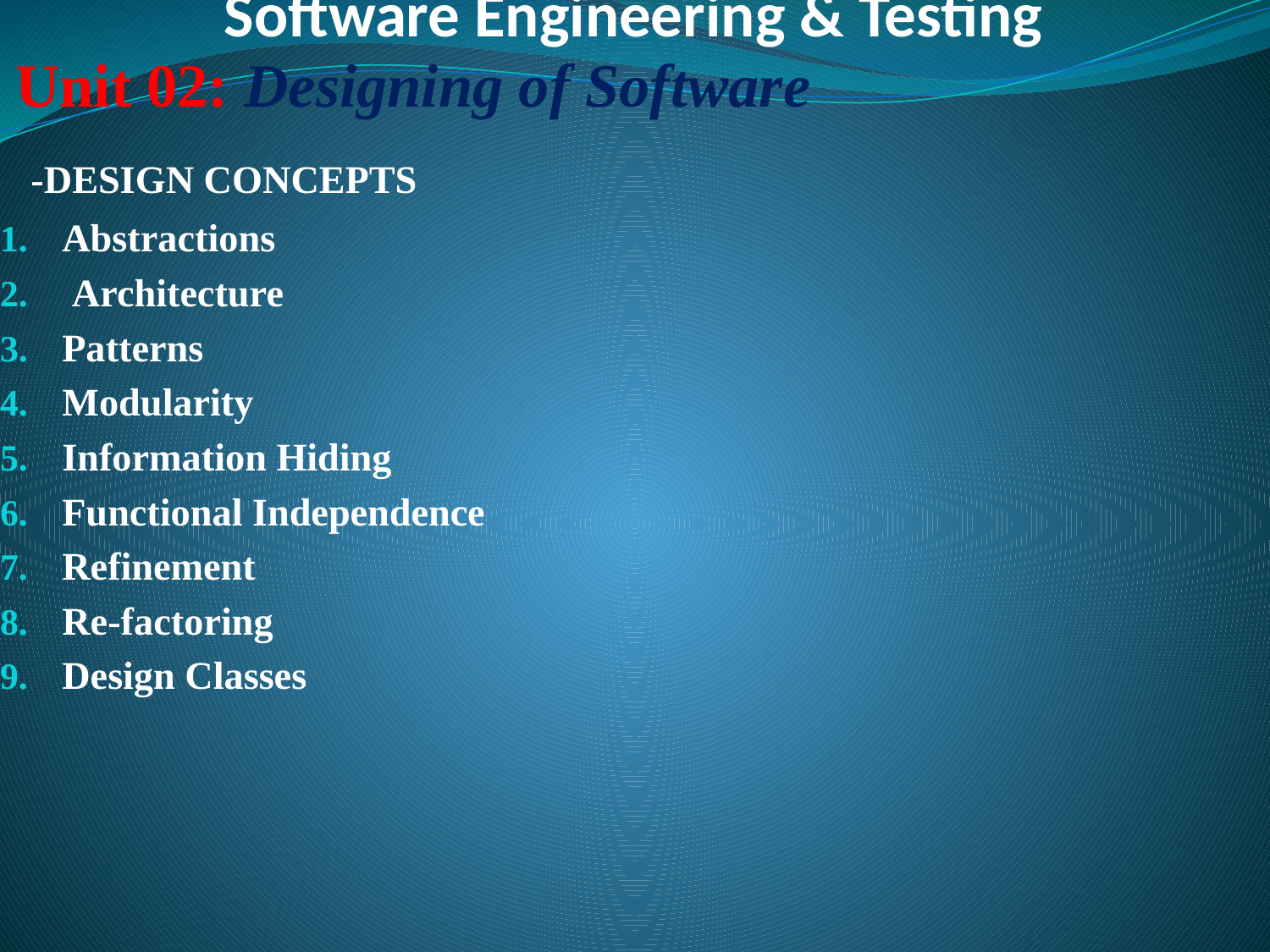

# Software Engineering & Testing
 Unit 02: Designing of Software
  -DESIGN CONCEPTS
Abstractions
 Architecture
Patterns
Modularity
Information Hiding
Functional Independence
Refinement
Re-factoring
Design Classes